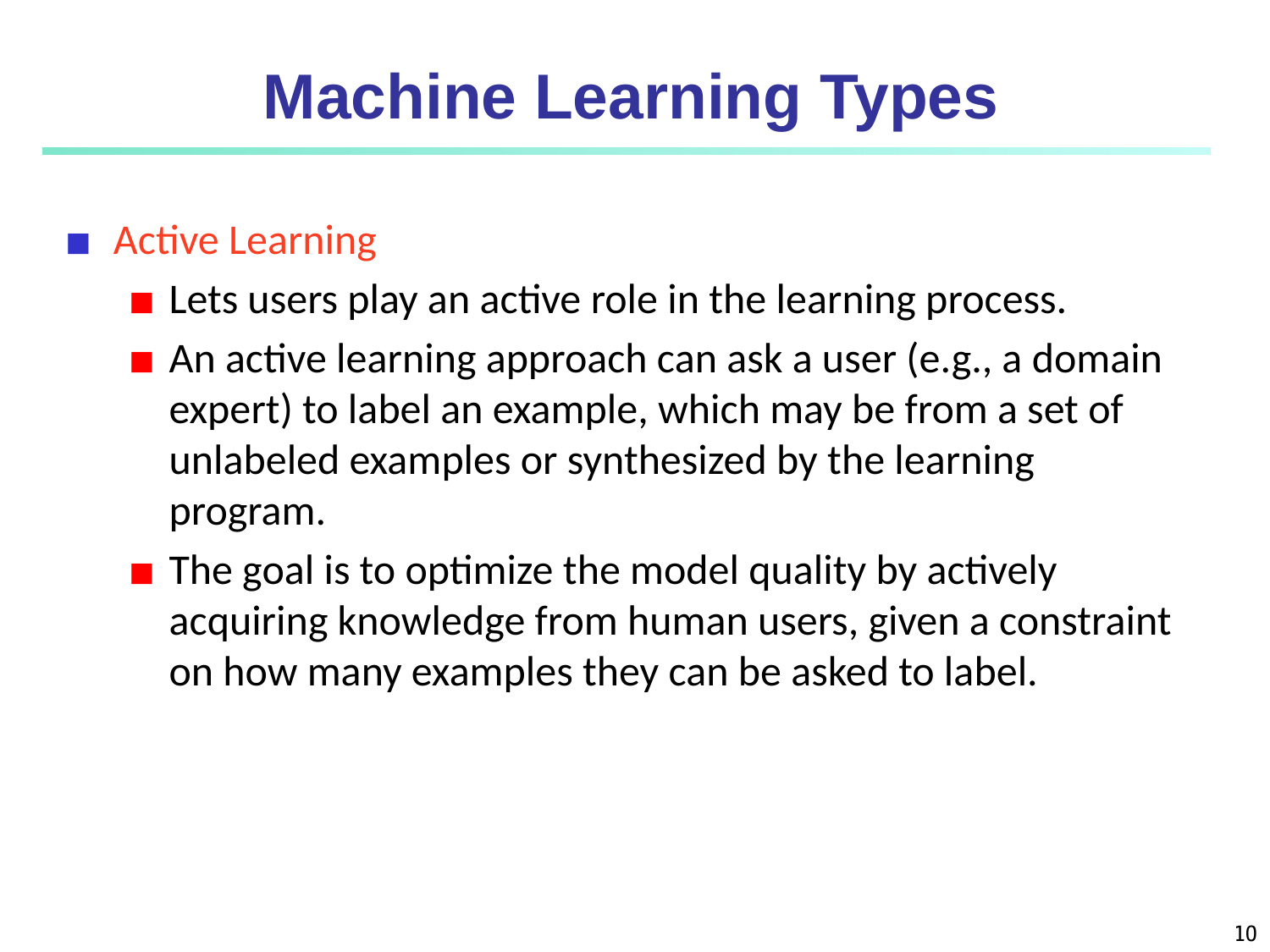

# Machine Learning Types
Active Learning
Lets users play an active role in the learning process.
An active learning approach can ask a user (e.g., a domain expert) to label an example, which may be from a set of unlabeled examples or synthesized by the learning program.
The goal is to optimize the model quality by actively acquiring knowledge from human users, given a constraint on how many examples they can be asked to label.
10